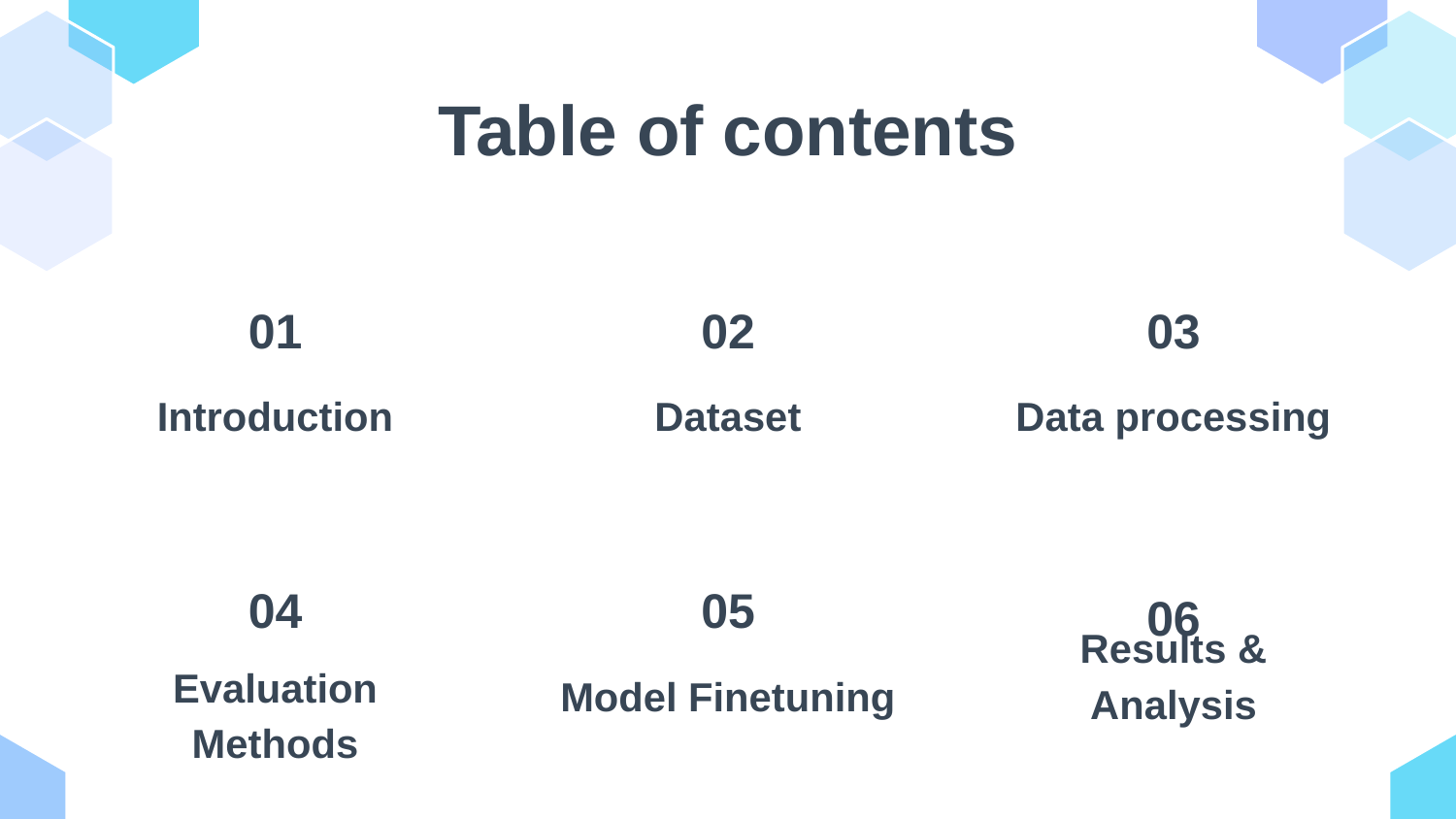

# Table of contents
01
02
03

Data processing
Dataset
Introduction
04
05
06
Evaluation Methods
Model Finetuning
Results & Analysis